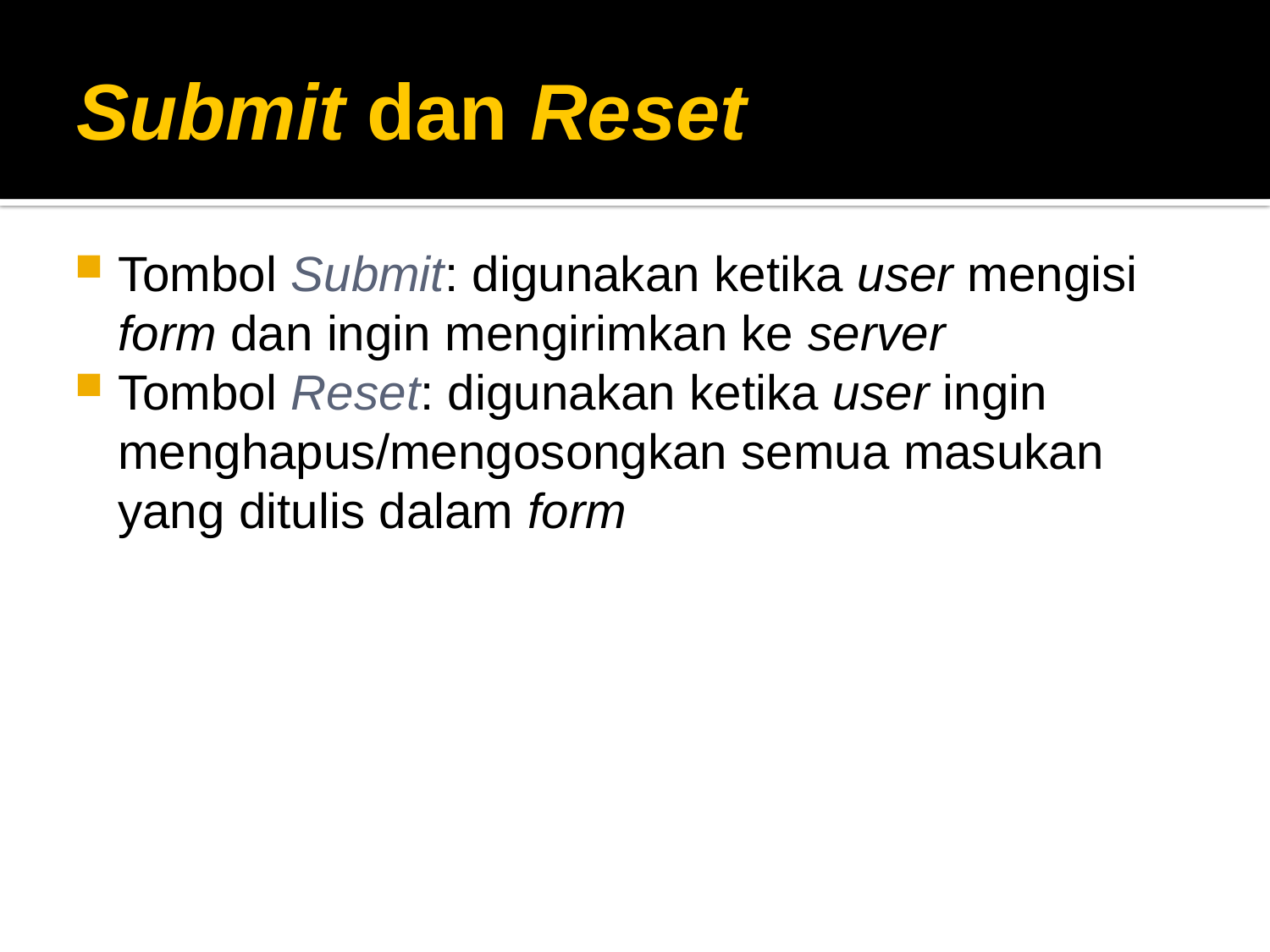

# Submit dan Reset
Tombol Submit: digunakan ketika user mengisi form dan ingin mengirimkan ke server
Tombol Reset: digunakan ketika user ingin menghapus/mengosongkan semua masukan yang ditulis dalam form